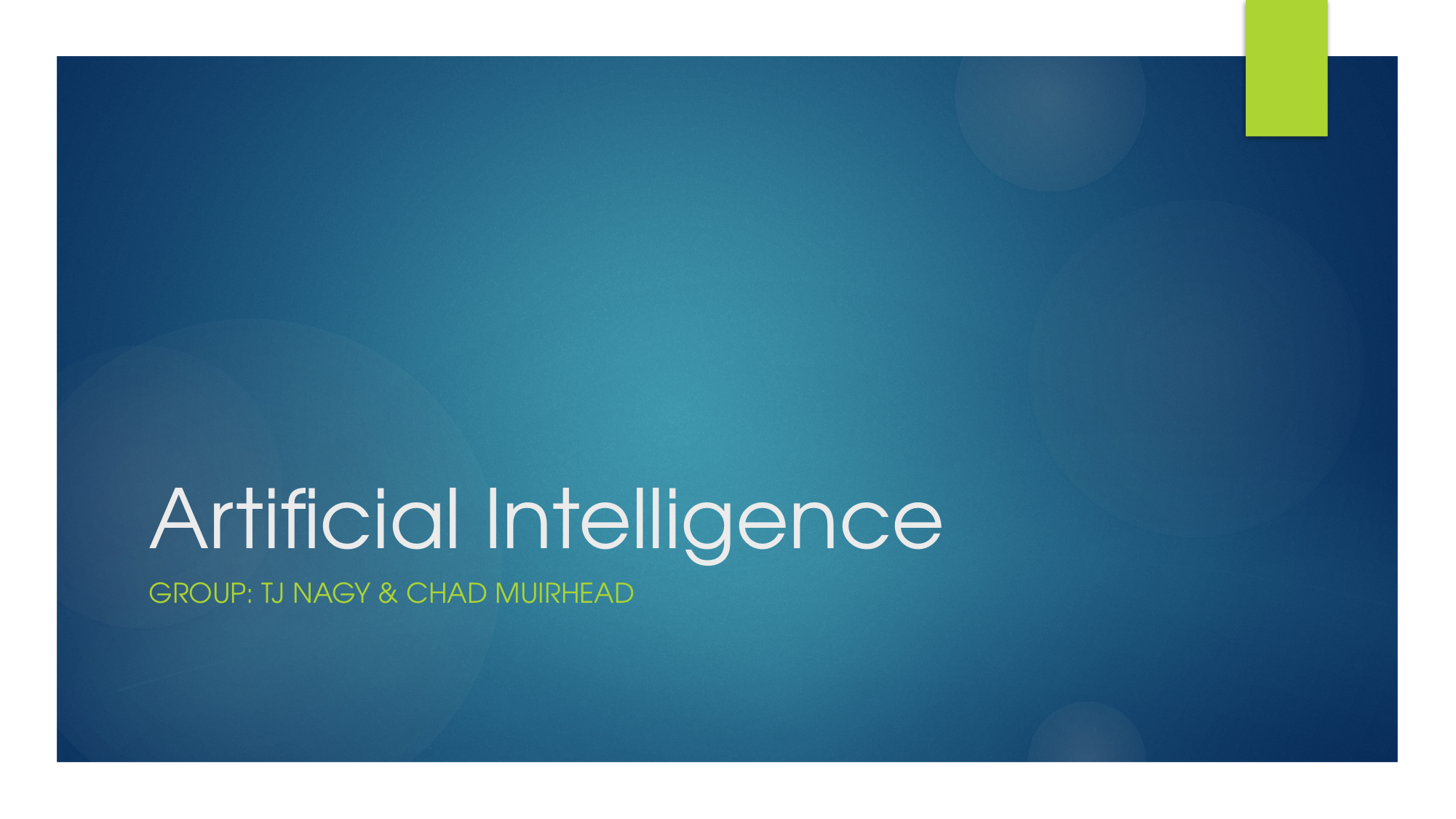

# Artificial Intelligence
Group: TJ Nagy & Chad Muirhead